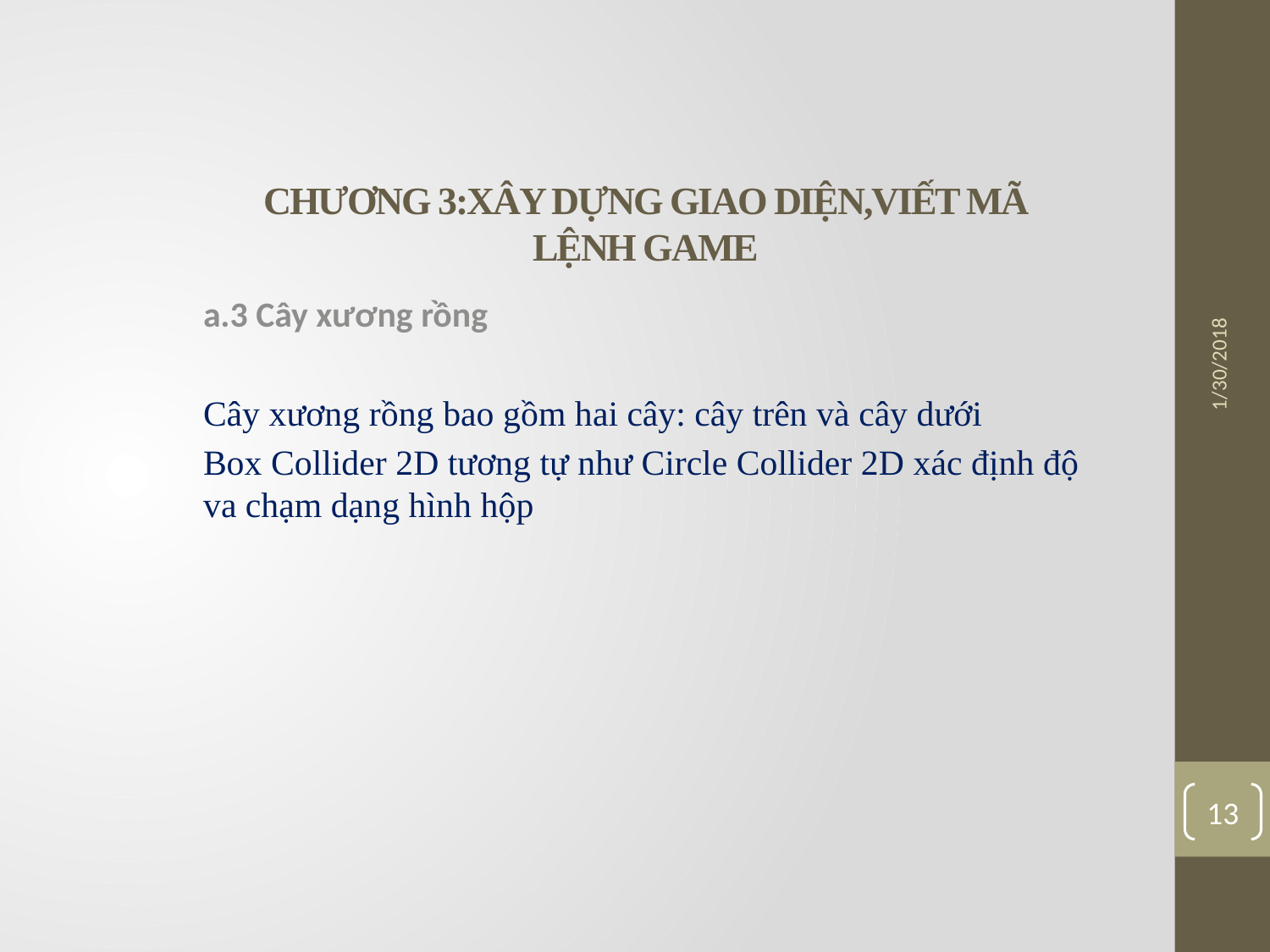

# CHƯƠNG 3:XÂY DỰNG GIAO DIỆN,VIẾT MÃ LỆNH GAME
1/30/2018
a.3 Cây xương rồng

Cây xương rồng bao gồm hai cây: cây trên và cây dưới
Box Collider 2D tương tự như Circle Collider 2D xác định độ va chạm dạng hình hộp

13